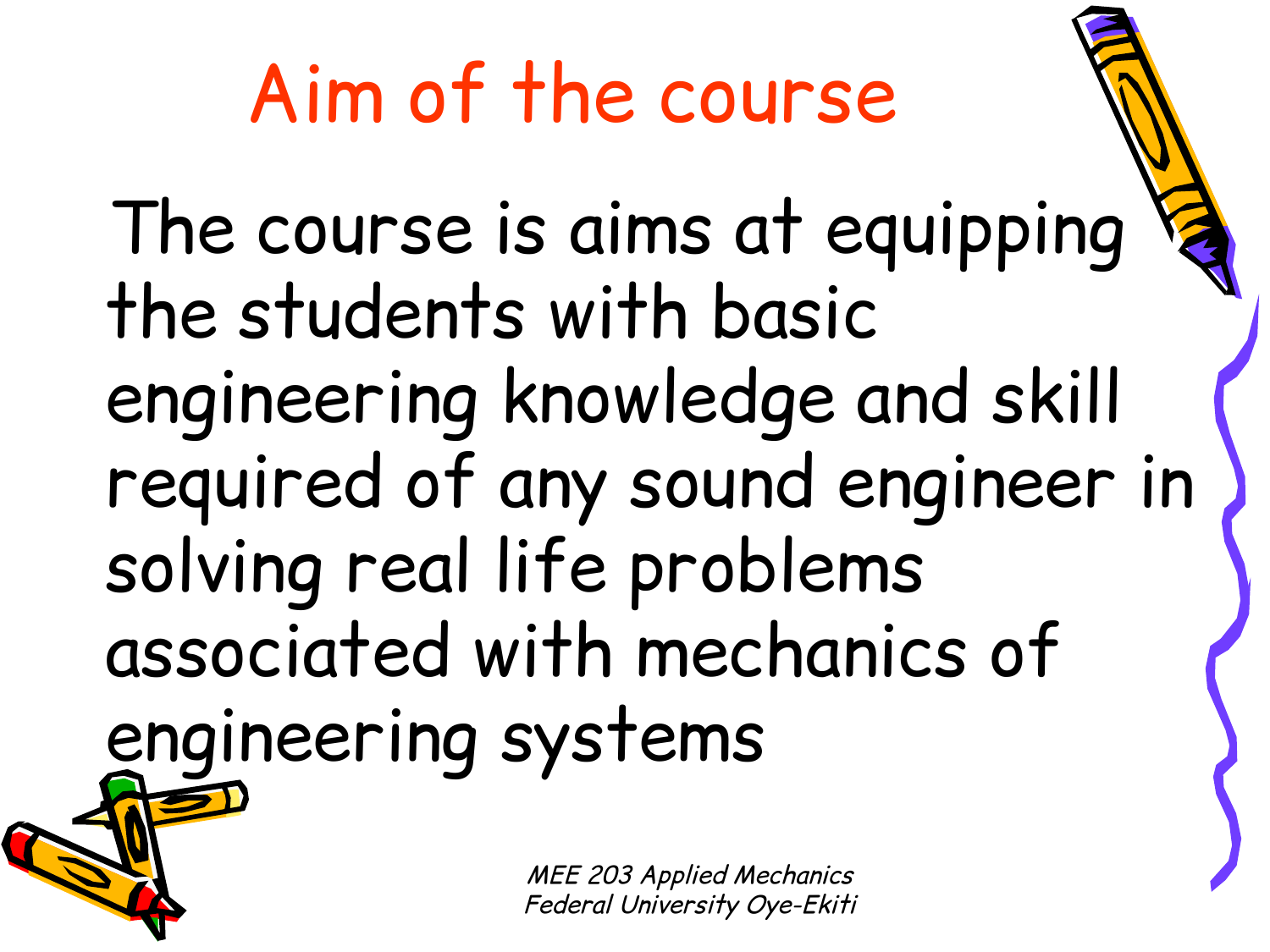

# Aim of the course
   The course is aims at equipping the students with basic engineering knowledge and skill required of any sound engineer in solving real life problems associated with mechanics of engineering systems
MEE 203 Applied Mechanics
Federal University Oye-Ekiti